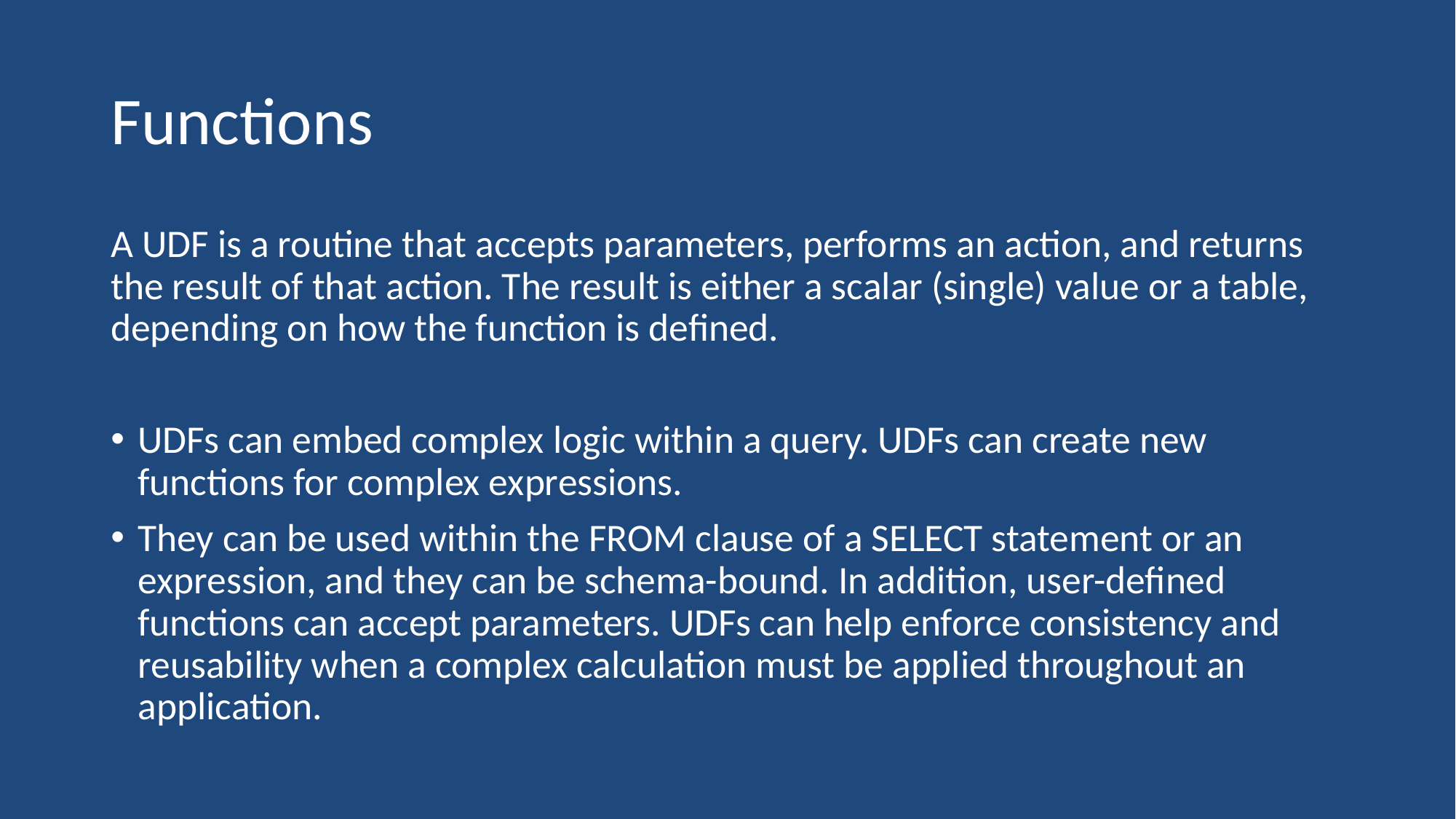

# Functions
A UDF is a routine that accepts parameters, performs an action, and returns the result of that action. The result is either a scalar (single) value or a table, depending on how the function is defined.

UDFs can embed complex logic within a query. UDFs can create new functions for complex expressions.
They can be used within the FROM clause of a SELECT statement or an expression, and they can be schema-bound. In addition, user-defined functions can accept parameters. UDFs can help enforce consistency and reusability when a complex calculation must be applied throughout an application.